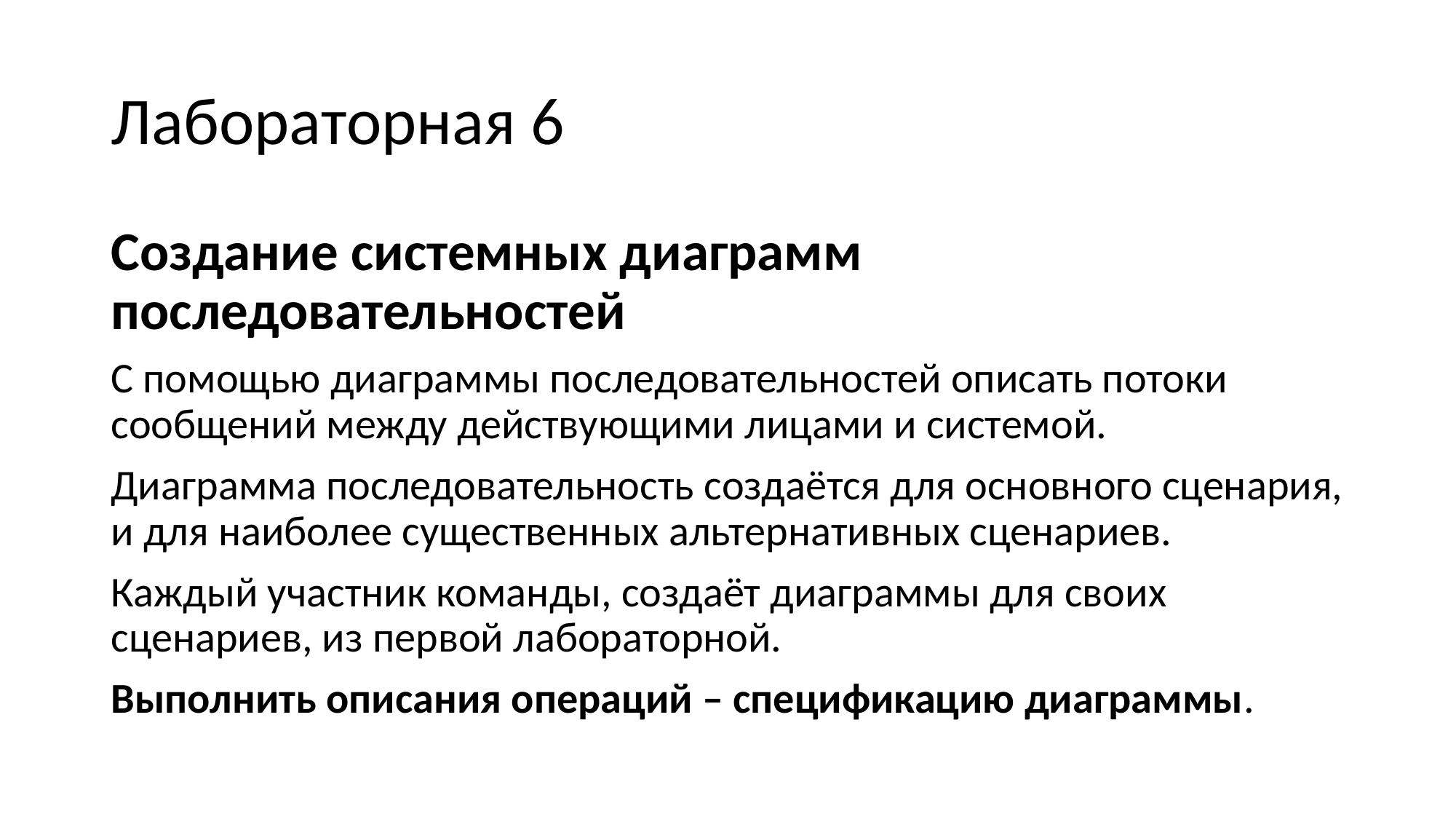

# Лабораторная 6
Создание системных диаграмм последовательностей
С помощью диаграммы последовательностей описать потоки сообщений между действующими лицами и системой.
Диаграмма последовательность создаётся для основного сценария, и для наиболее существенных альтернативных сценариев.
Каждый участник команды, создаёт диаграммы для своих сценариев, из первой лабораторной.
Выполнить описания операций – спецификацию диаграммы.